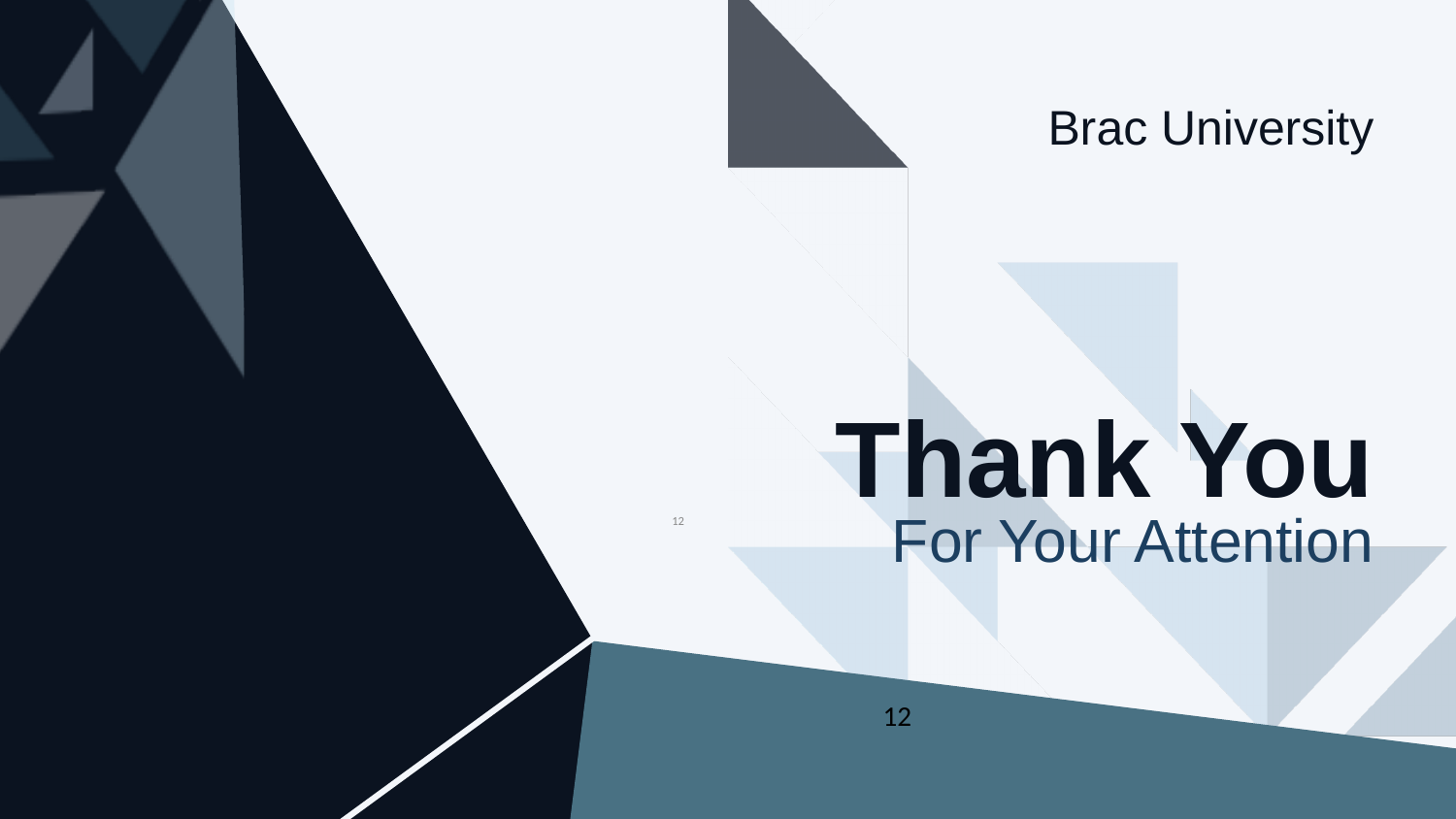

Brac University
Thank You
For Your Attention
12
12